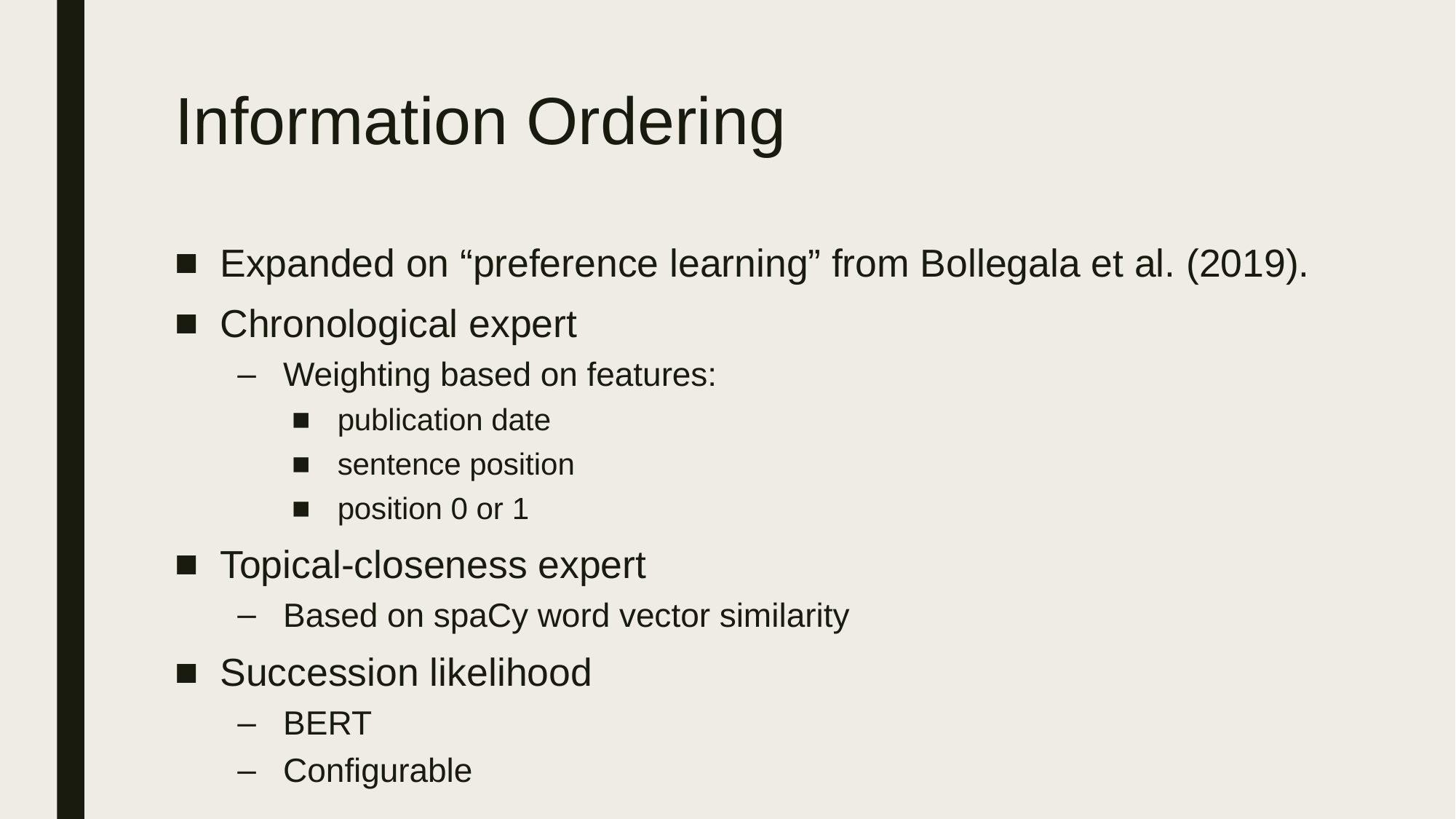

# Information Ordering
Expanded on “preference learning” from Bollegala et al. (2019).
Chronological expert
Weighting based on features:
publication date
sentence position
position 0 or 1
Topical-closeness expert
Based on spaCy word vector similarity
Succession likelihood
BERT
Configurable